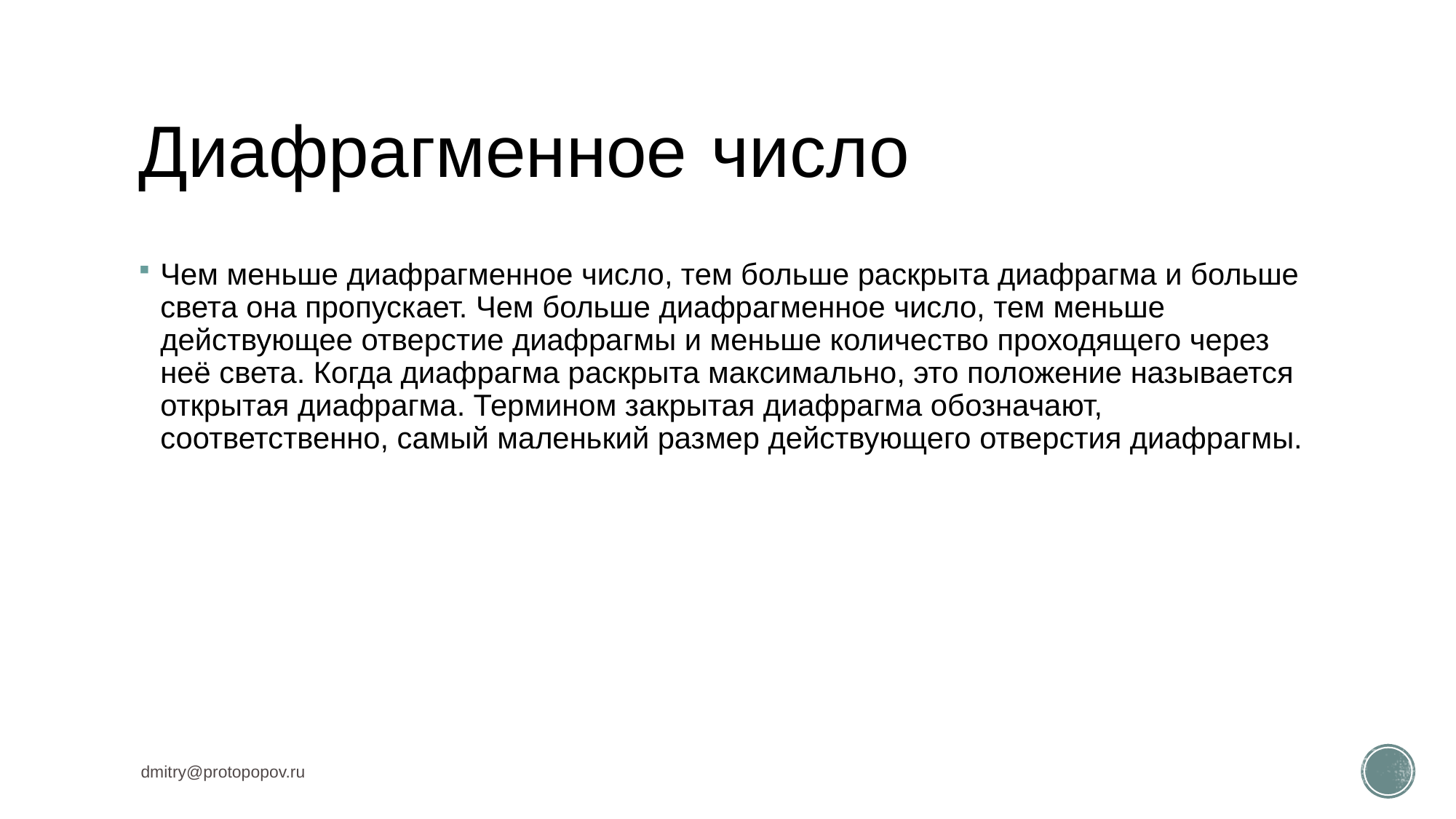

# Диафрагменное число
Чем меньше диафрагменное число, тем больше раскрыта диафрагма и больше света она пропускает. Чем больше диафрагменное число, тем меньше действующее отверстие диафрагмы и меньше количество проходящего через неё света. Когда диафрагма раскрыта максимально, это положение называется открытая диафрагма. Термином закрытая диафрагма обозначают, соответственно, самый маленький размер действующего отверстия диафрагмы.
dmitry@protopopov.ru